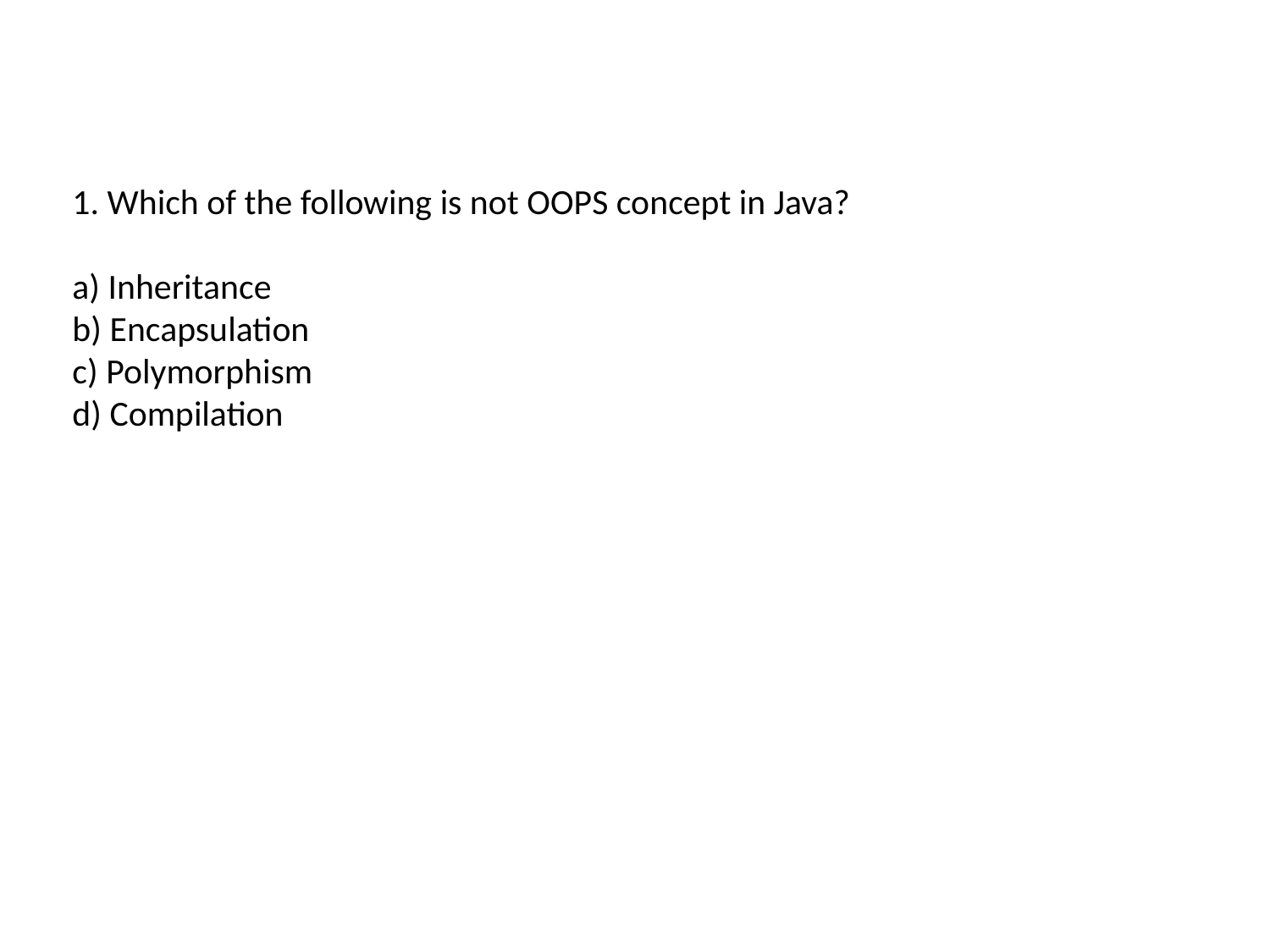

# 1. Which of the following is not OOPS concept in Java? a) Inheritance b) Encapsulation c) Polymorphism d) Compilation